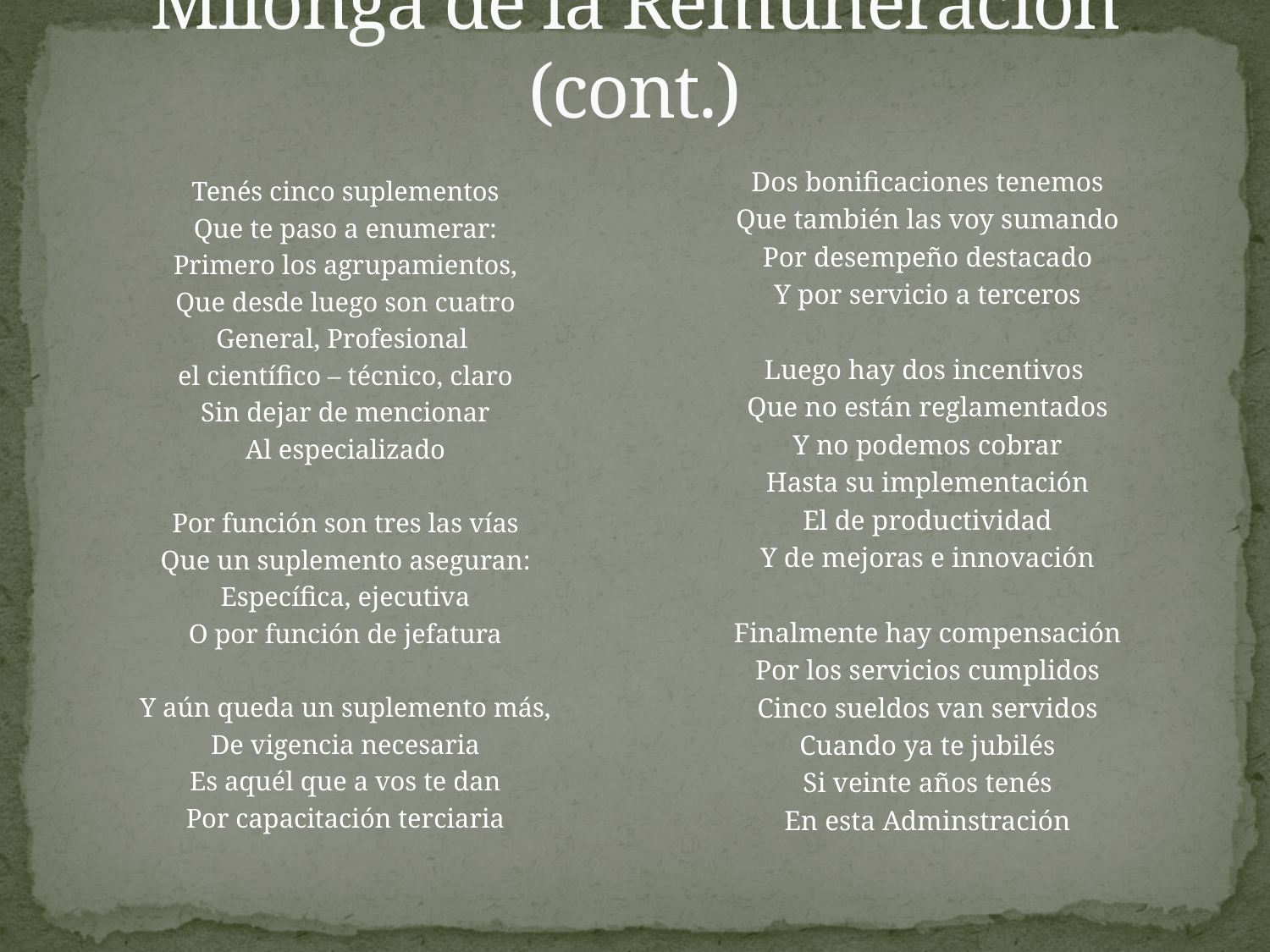

# Milonga de la Remuneración (cont.)
Dos bonificaciones tenemos
Que también las voy sumando
Por desempeño destacado
Y por servicio a terceros

Luego hay dos incentivos
Que no están reglamentados
Y no podemos cobrar
Hasta su implementación
El de productividad
Y de mejoras e innovación

Finalmente hay compensación
Por los servicios cumplidos
Cinco sueldos van servidos
Cuando ya te jubilés
Si veinte años tenés
En esta Adminstración

Tenés cinco suplementos
Que te paso a enumerar:
Primero los agrupamientos,
Que desde luego son cuatro
General, Profesional
el científico – técnico, claro
Sin dejar de mencionar
Al especializado

Por función son tres las vías
Que un suplemento aseguran:
Específica, ejecutiva
O por función de jefatura

Y aún queda un suplemento más,
De vigencia necesaria
Es aquél que a vos te dan
Por capacitación terciaria